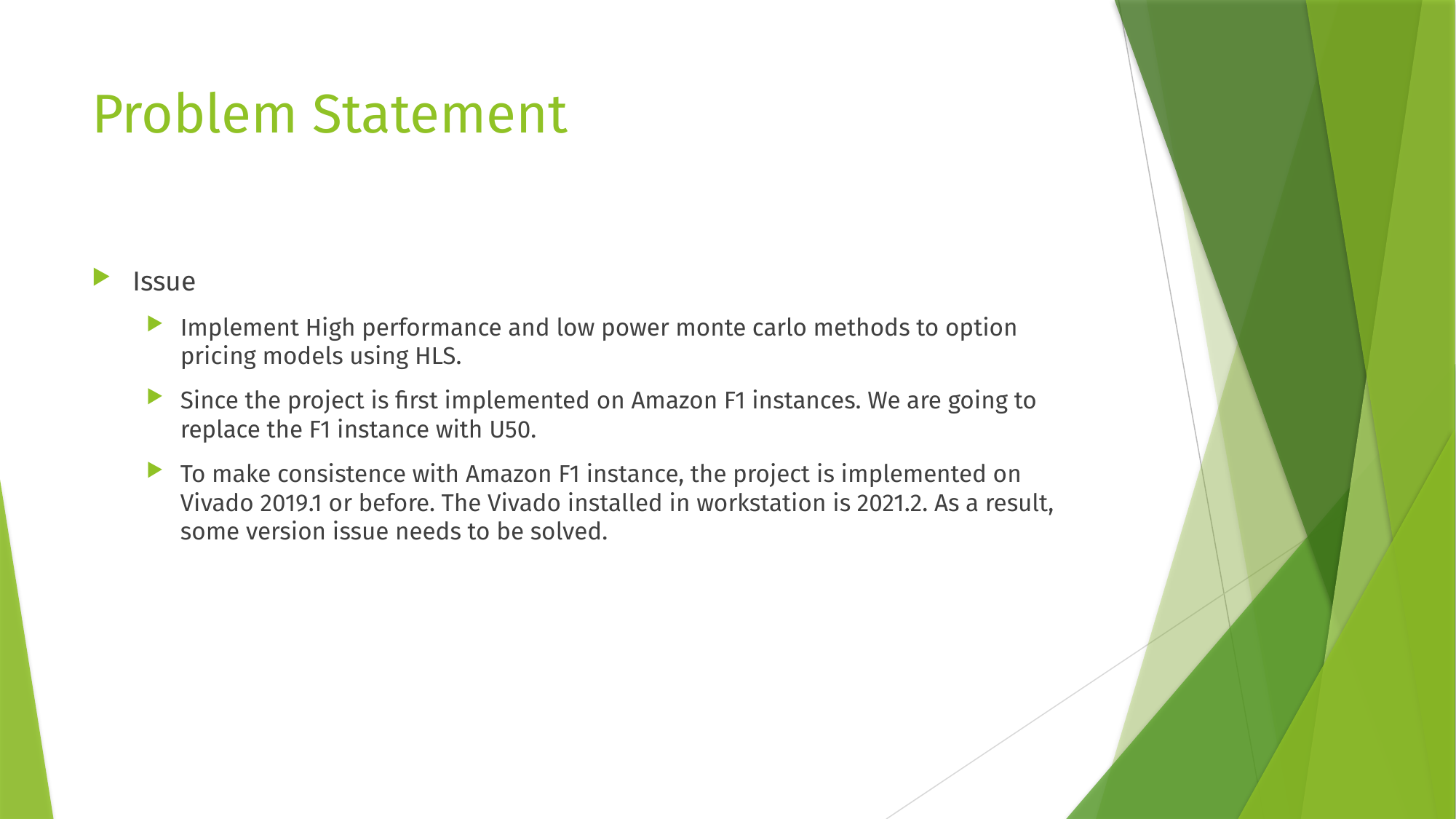

# Problem Statement
Issue
Implement High performance and low power monte carlo methods to option pricing models using HLS.
Since the project is first implemented on Amazon F1 instances. We are going to replace the F1 instance with U50.
To make consistence with Amazon F1 instance, the project is implemented on Vivado 2019.1 or before. The Vivado installed in workstation is 2021.2. As a result, some version issue needs to be solved.